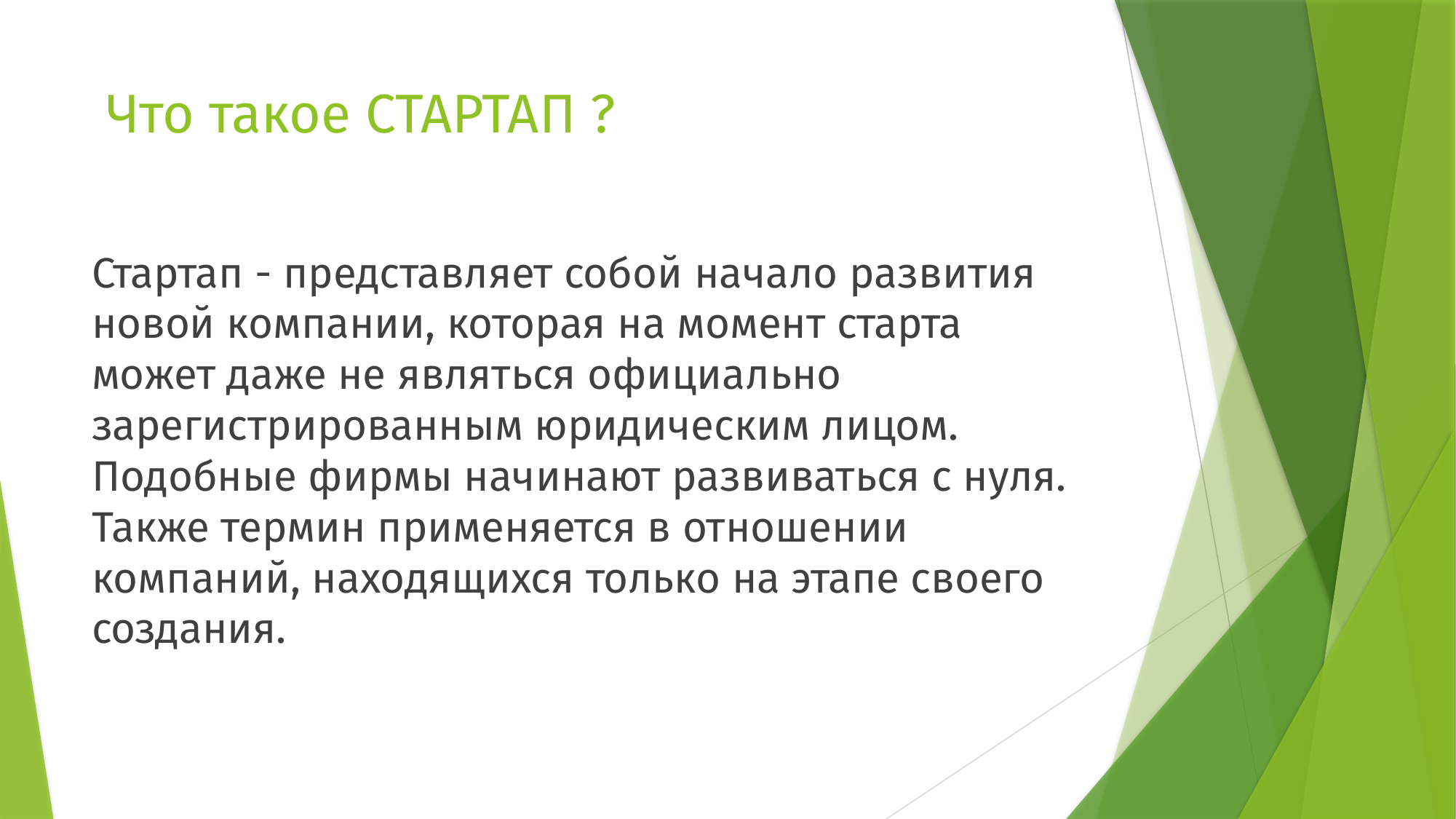

# Что такое СТАРТАП ?
Стартап - представляет собой начало развития новой компании, которая на момент старта может даже не являться официально зарегистрированным юридическим лицом. Подобные фирмы начинают развиваться с нуля. Также термин применяется в отношении компаний, находящихся только на этапе своего создания.